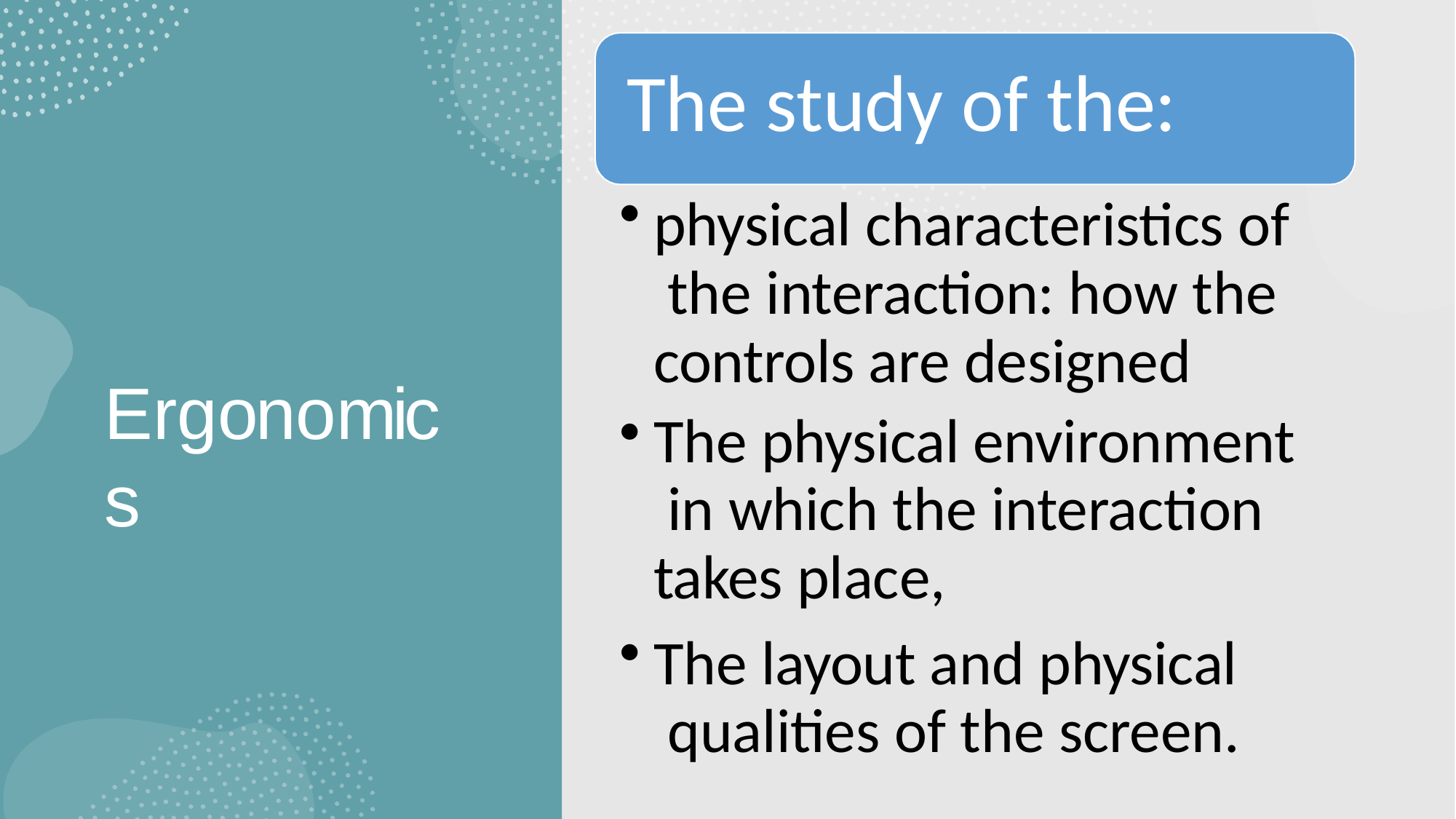

# The study of the:
physical characteristics of  the interaction: how the  controls are designed
The physical environment  in which the interaction  takes place,
The layout and physical  qualities of the screen.
Ergonomics